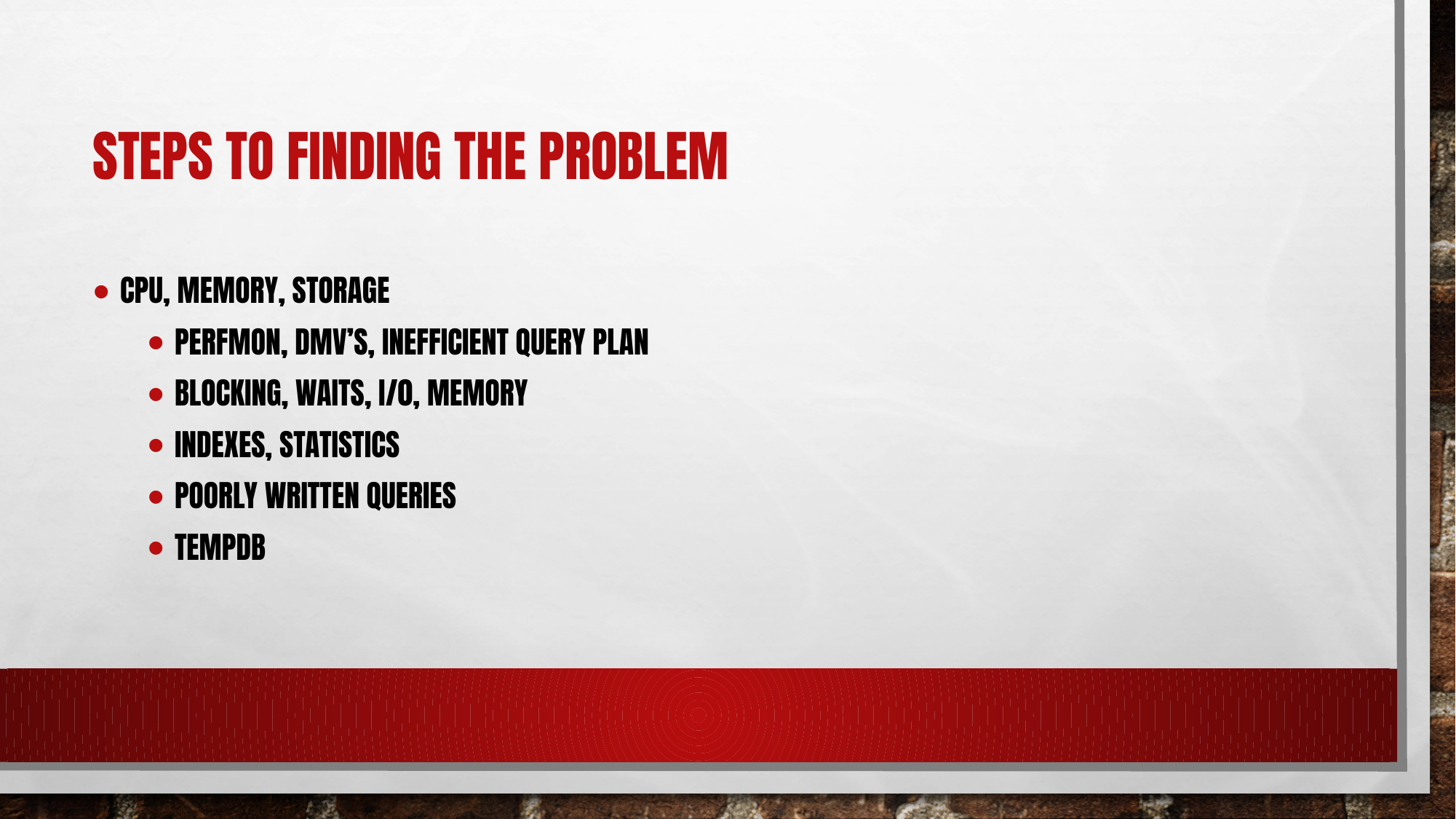

# Steps to Finding the problem
Cpu, memory, storage
Perfmon, DMV’s, inefficient query plan
Blocking, waits, I/0, memory
Indexes, statistics
Poorly written queries
tempdb